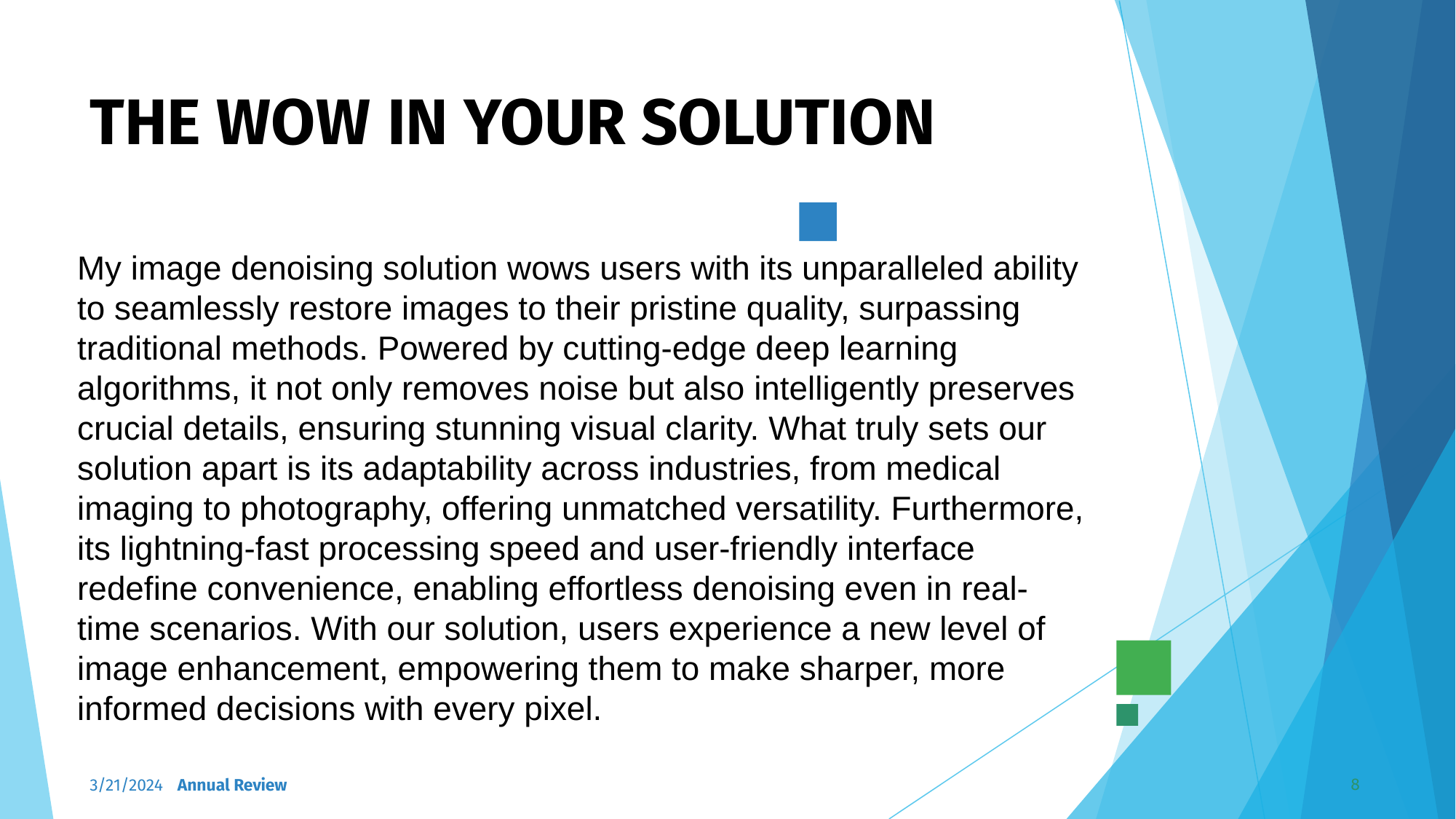

# THE WOW IN YOUR SOLUTION

My image denoising solution wows users with its unparalleled ability to seamlessly restore images to their pristine quality, surpassing traditional methods. Powered by cutting-edge deep learning algorithms, it not only removes noise but also intelligently preserves crucial details, ensuring stunning visual clarity. What truly sets our solution apart is its adaptability across industries, from medical imaging to photography, offering unmatched versatility. Furthermore, its lightning-fast processing speed and user-friendly interface redefine convenience, enabling effortless denoising even in real-time scenarios. With our solution, users experience a new level of image enhancement, empowering them to make sharper, more informed decisions with every pixel.

8
3/21/2024  Annual Review